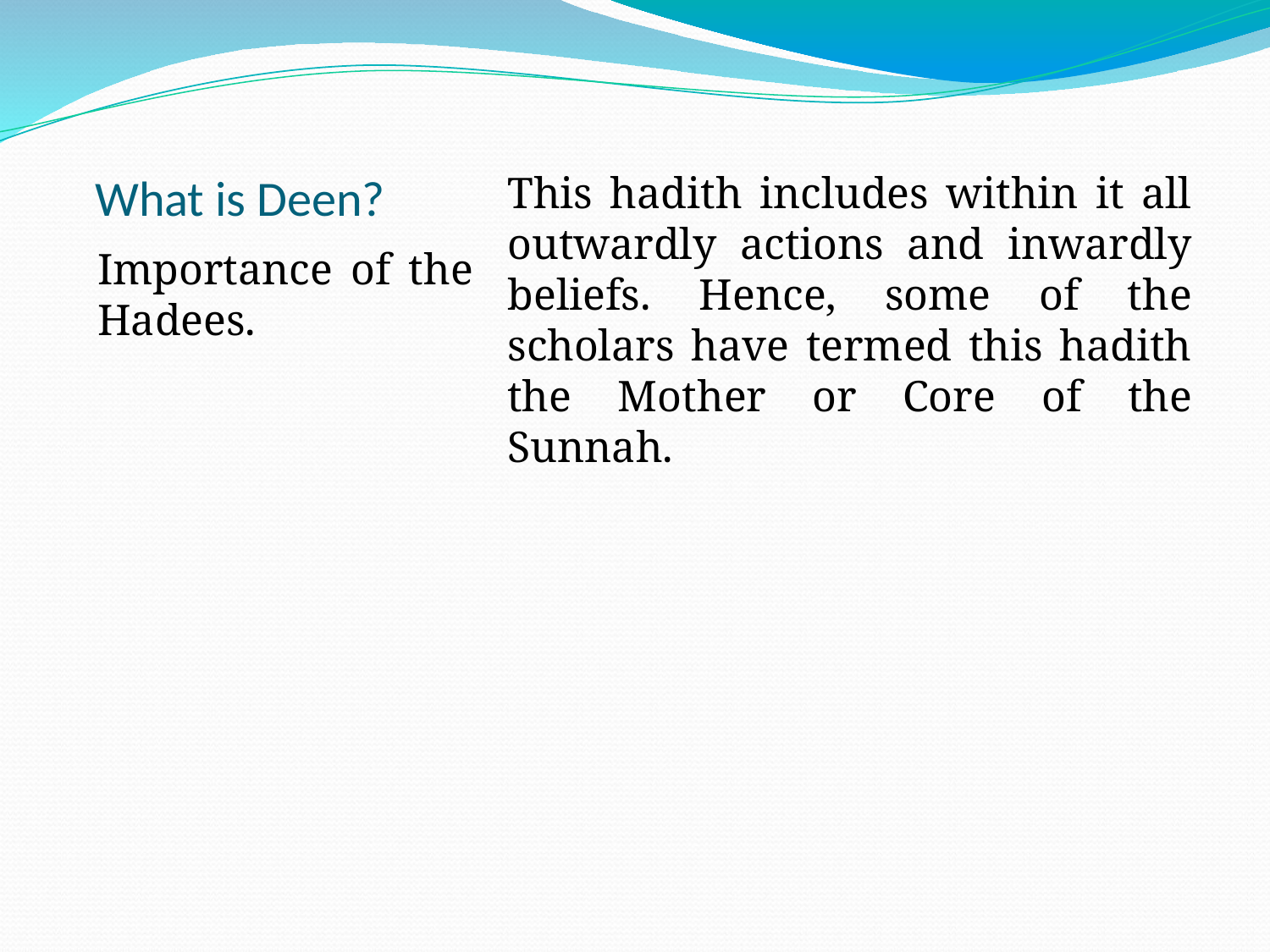

# What is Deen?
This hadith includes within it all outwardly actions and inwardly beliefs. Hence, some of the scholars have termed this hadith the Mother or Core of the Sunnah.
Importance of the Hadees.